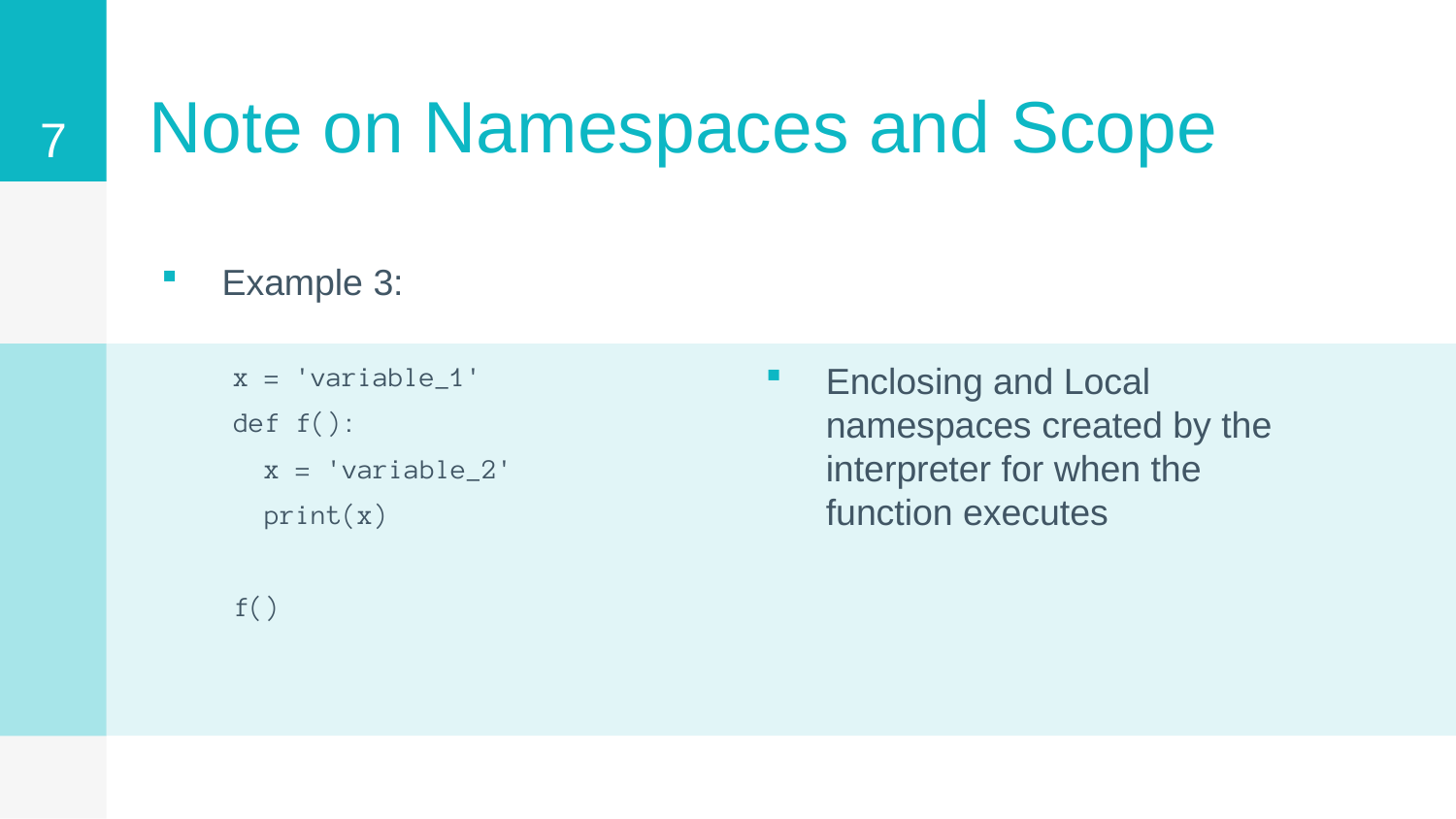

7
# Note on Namespaces and Scope
Example 3:
x = 'variable_1'
def f():
  x = 'variable_2'
  print(x)

f()
Enclosing and Local namespaces created by the interpreter for when the function executes